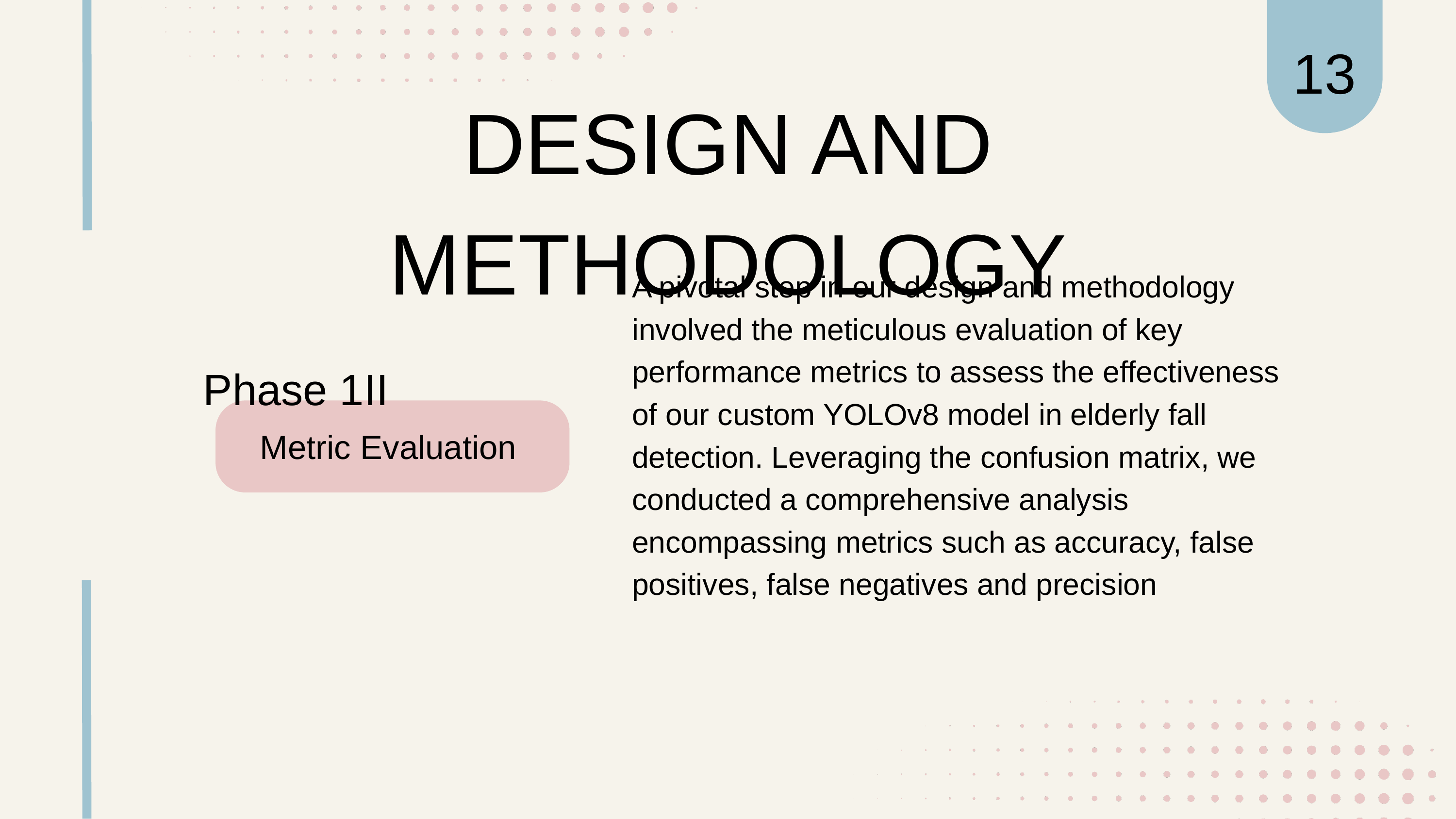

13

DESIGN AND METHODOLOGY
A pivotal step in our design and methodology involved the meticulous evaluation of key performance metrics to assess the effectiveness of our custom YOLOv8 model in elderly fall detection. Leveraging the confusion matrix, we conducted a comprehensive analysis encompassing metrics such as accuracy, false positives, false negatives and precision

Phase 1II

Metric Evaluation